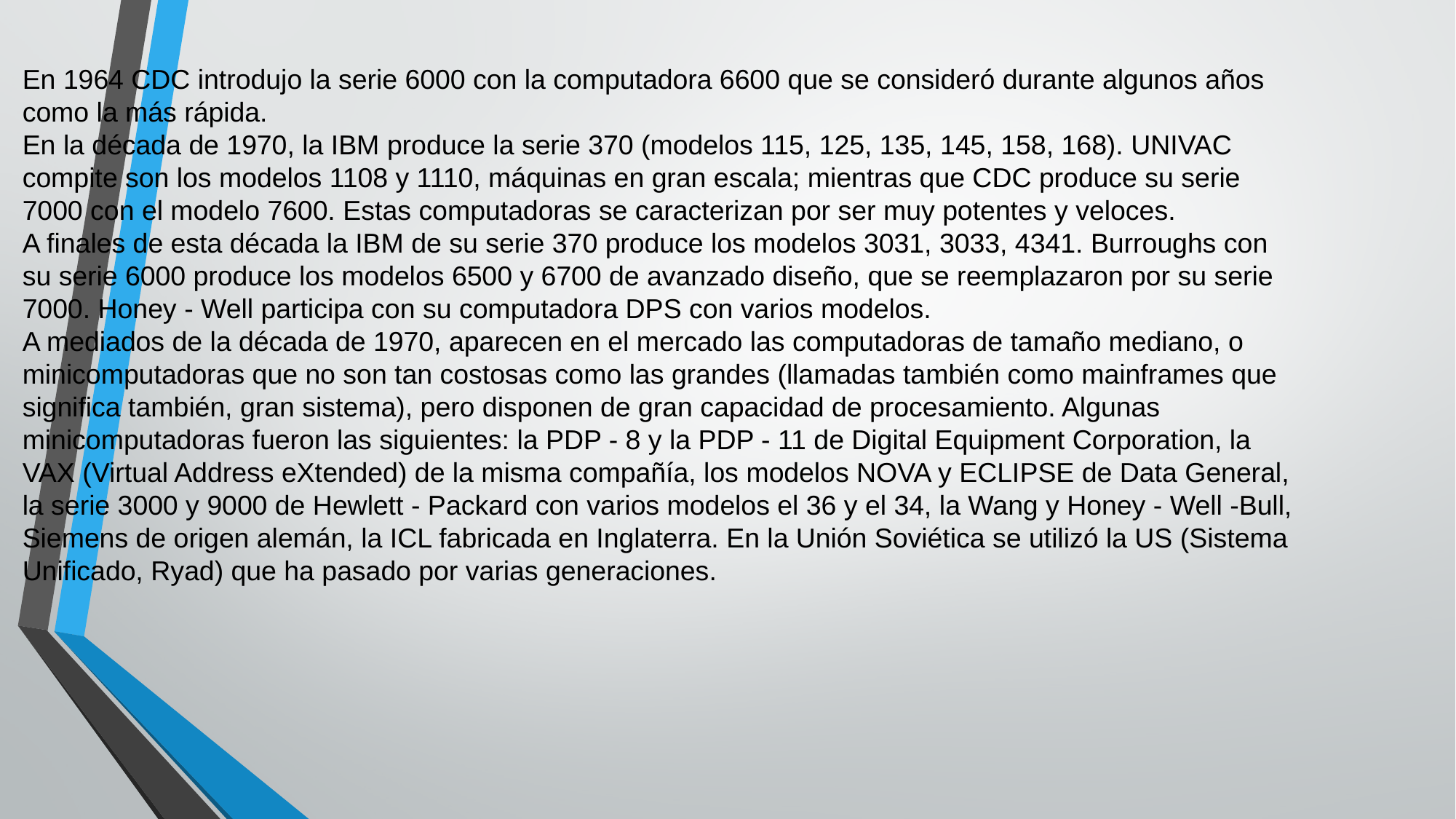

En 1964 CDC introdujo la serie 6000 con la computadora 6600 que se consideró durante algunos años como la más rápida.
En la década de 1970, la IBM produce la serie 370 (modelos 115, 125, 135, 145, 158, 168). UNIVAC compite son los modelos 1108 y 1110, máquinas en gran escala; mientras que CDC produce su serie 7000 con el modelo 7600. Estas computadoras se caracterizan por ser muy potentes y veloces.
A finales de esta década la IBM de su serie 370 produce los modelos 3031, 3033, 4341. Burroughs con su serie 6000 produce los modelos 6500 y 6700 de avanzado diseño, que se reemplazaron por su serie 7000. Honey - Well participa con su computadora DPS con varios modelos.
A mediados de la década de 1970, aparecen en el mercado las computadoras de tamaño mediano, o minicomputadoras que no son tan costosas como las grandes (llamadas también como mainframes que significa también, gran sistema), pero disponen de gran capacidad de procesamiento. Algunas minicomputadoras fueron las siguientes: la PDP - 8 y la PDP - 11 de Digital Equipment Corporation, la VAX (Virtual Address eXtended) de la misma compañía, los modelos NOVA y ECLIPSE de Data General, la serie 3000 y 9000 de Hewlett - Packard con varios modelos el 36 y el 34, la Wang y Honey - Well -Bull, Siemens de origen alemán, la ICL fabricada en Inglaterra. En la Unión Soviética se utilizó la US (Sistema Unificado, Ryad) que ha pasado por varias generaciones.